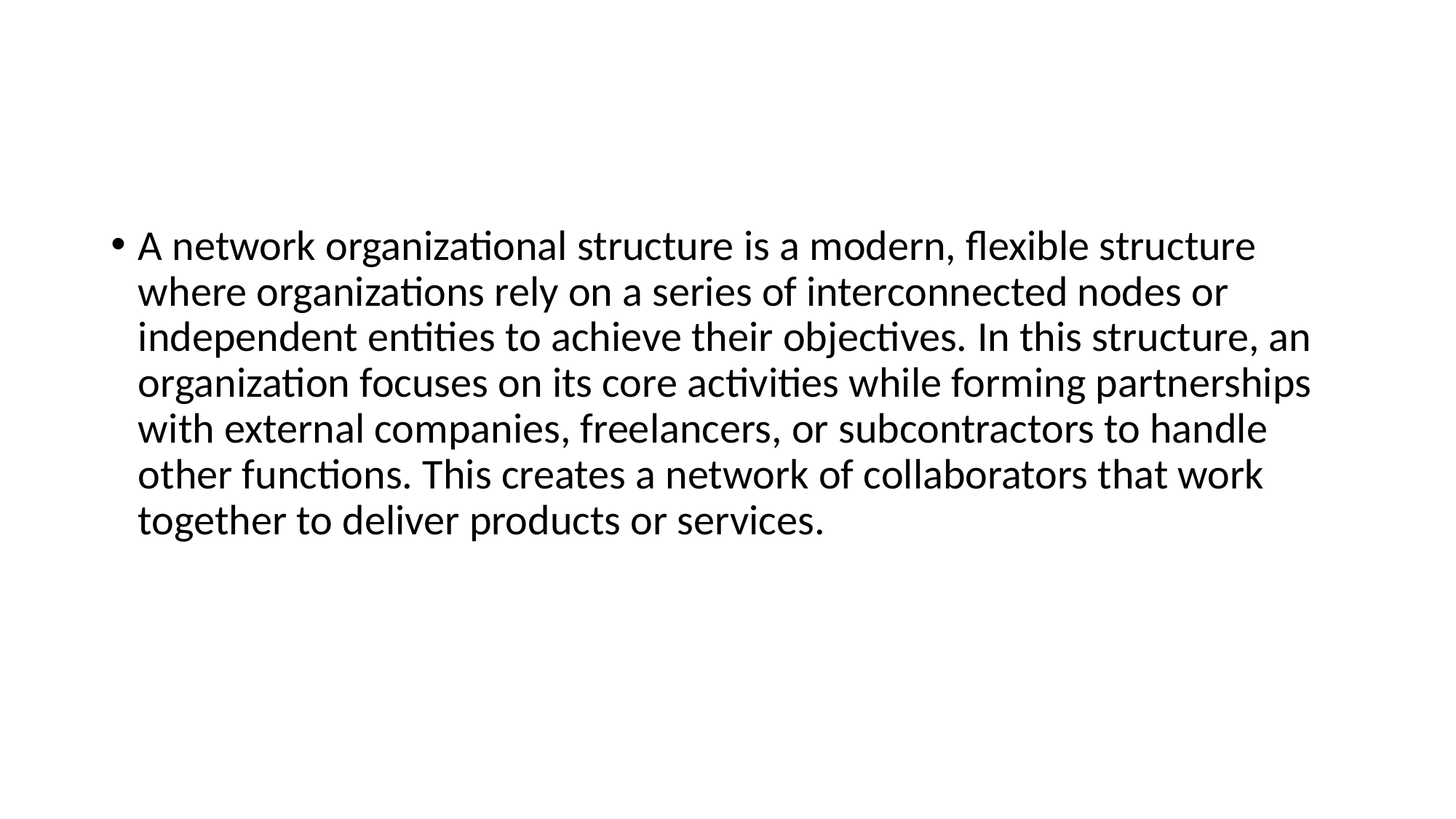

#
A network organizational structure is a modern, flexible structure where organizations rely on a series of interconnected nodes or independent entities to achieve their objectives. In this structure, an organization focuses on its core activities while forming partnerships with external companies, freelancers, or subcontractors to handle other functions. This creates a network of collaborators that work together to deliver products or services.